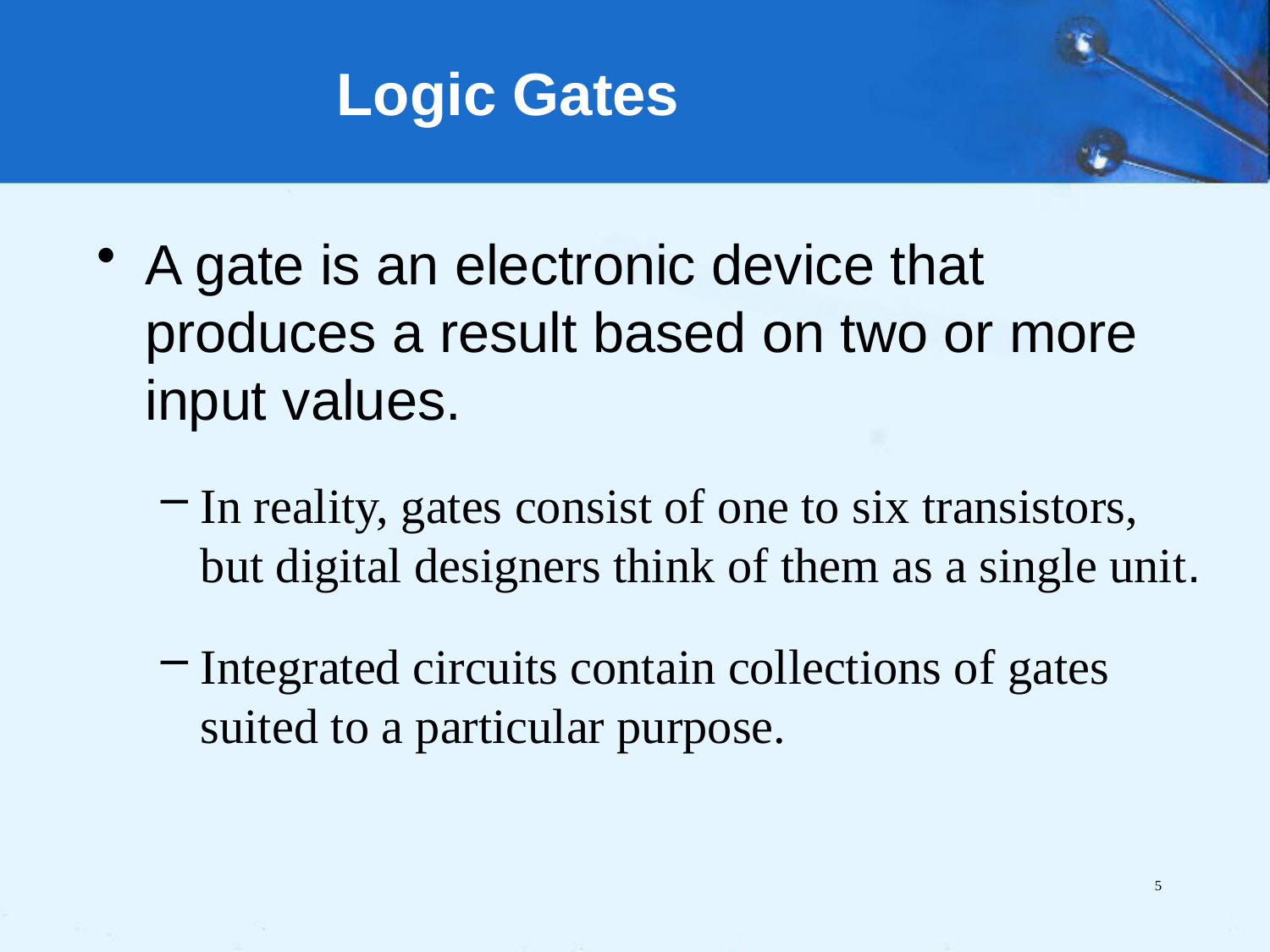

# Logic Gates
A gate is an electronic device that produces a result based on two or more input values.
In reality, gates consist of one to six transistors, but digital designers think of them as a single unit.
Integrated circuits contain collections of gates suited to a particular purpose.
5